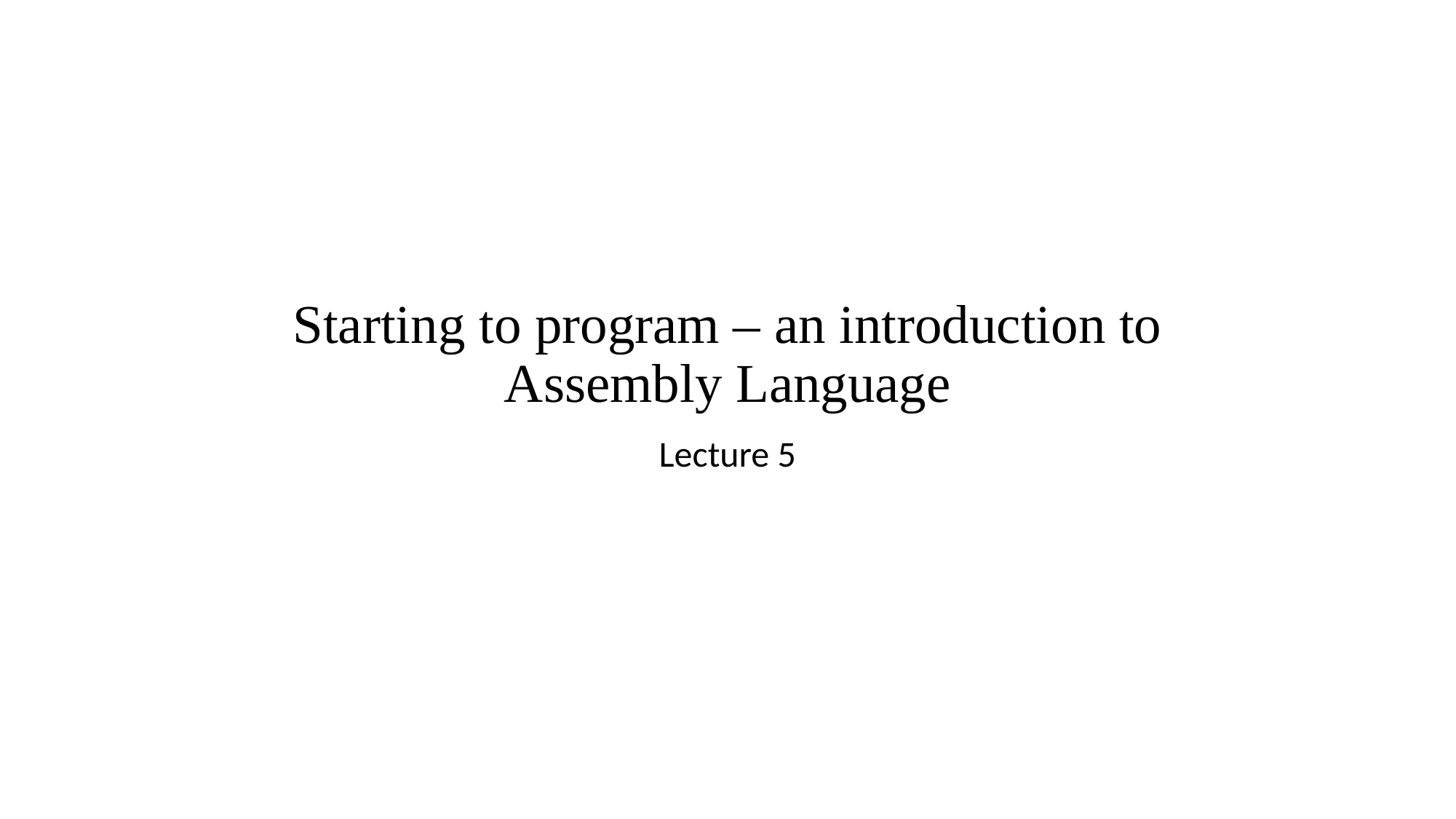

# Starting to program – an introduction to Assembly Language
Lecture 5